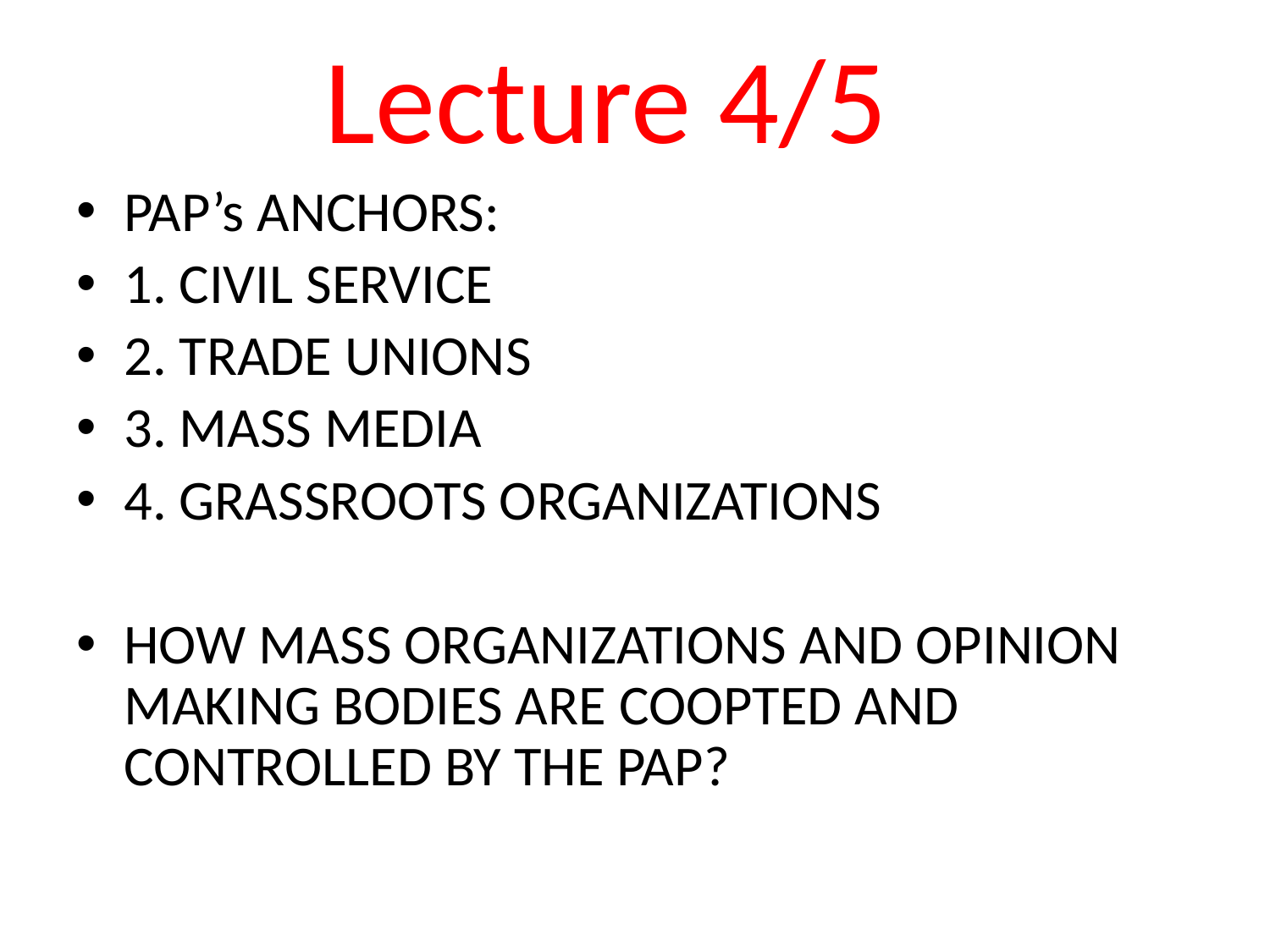

Lecture 4/5
PAP’s ANCHORS:
1. CIVIL SERVICE
2. TRADE UNIONS
3. MASS MEDIA
4. GRASSROOTS ORGANIZATIONS

HOW MASS ORGANIZATIONS AND OPINION MAKING BODIES ARE COOPTED AND CONTROLLED BY THE PAP?